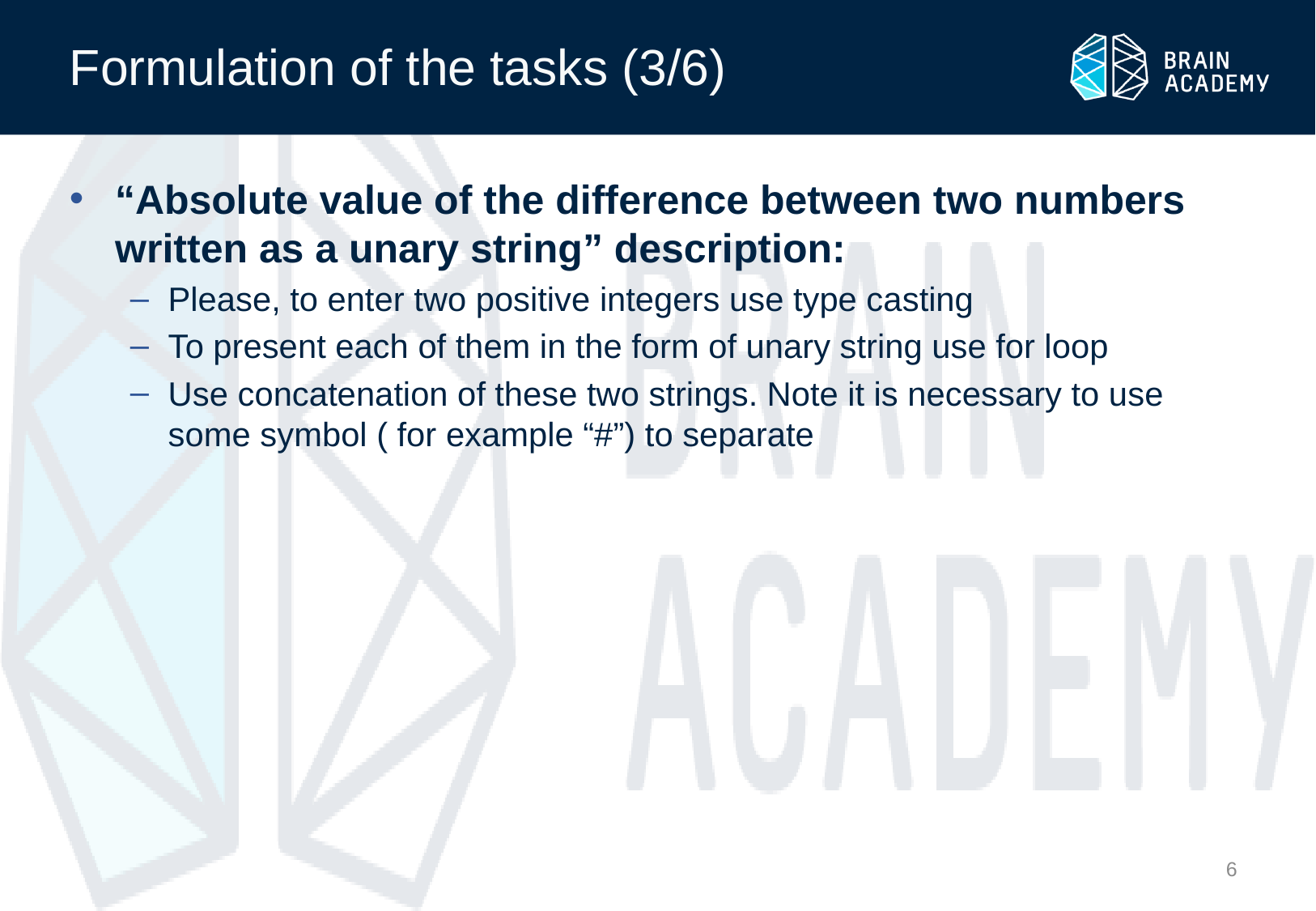

# Formulation of the tasks (3/6)
“Absolute value of the difference between two numbers written as a unary string” description:
Please, to enter two positive integers use type casting
To present each of them in the form of unary string use for loop
Use concatenation of these two strings. Note it is necessary to use some symbol ( for example “#”) to separate
6